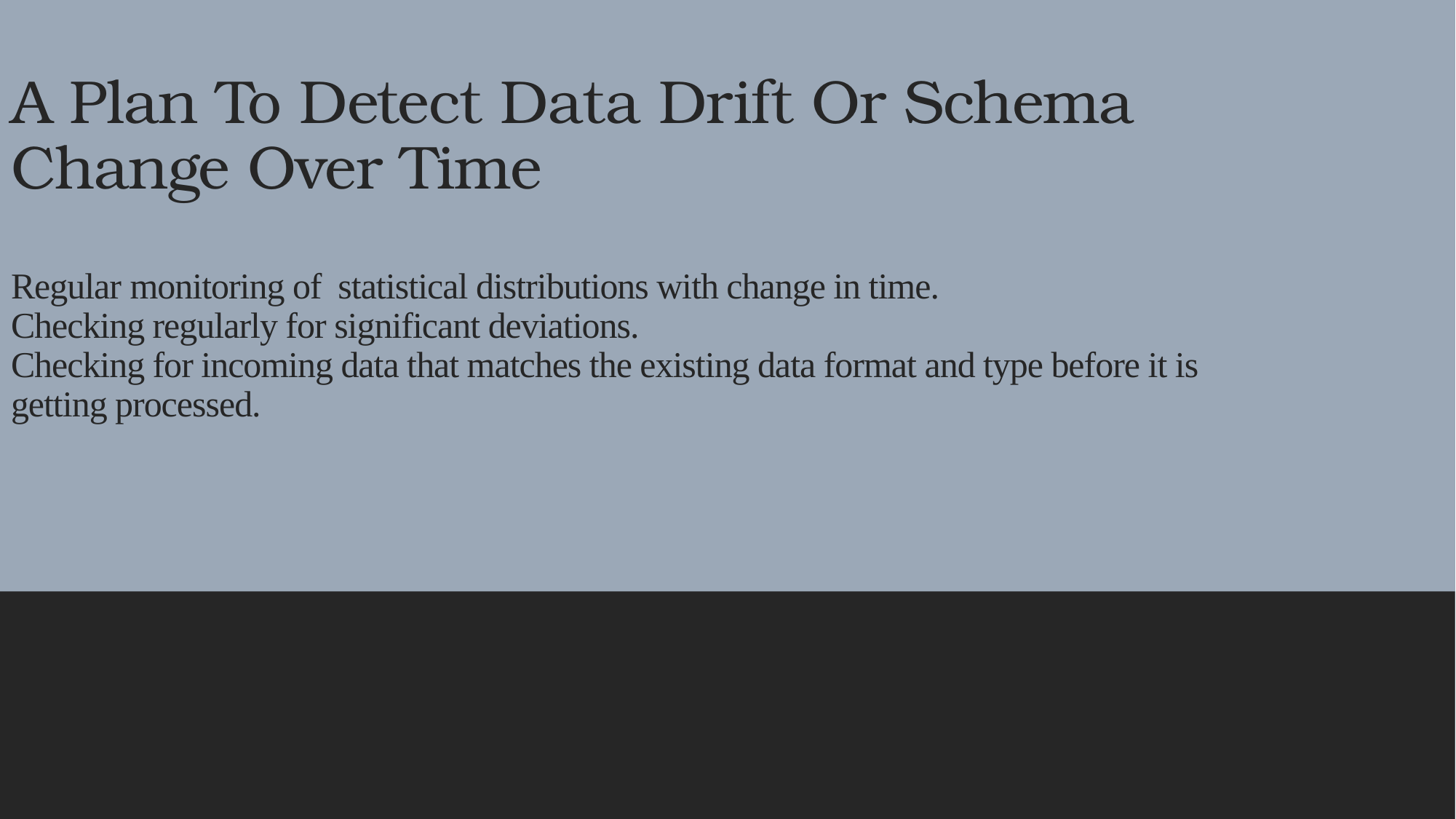

# A Plan To Detect Data Drift Or Schema Change Over Time Regular monitoring of  statistical distributions with change in time. Checking regularly for significant deviations. Checking for incoming data that matches the existing data format and type before it is getting processed.